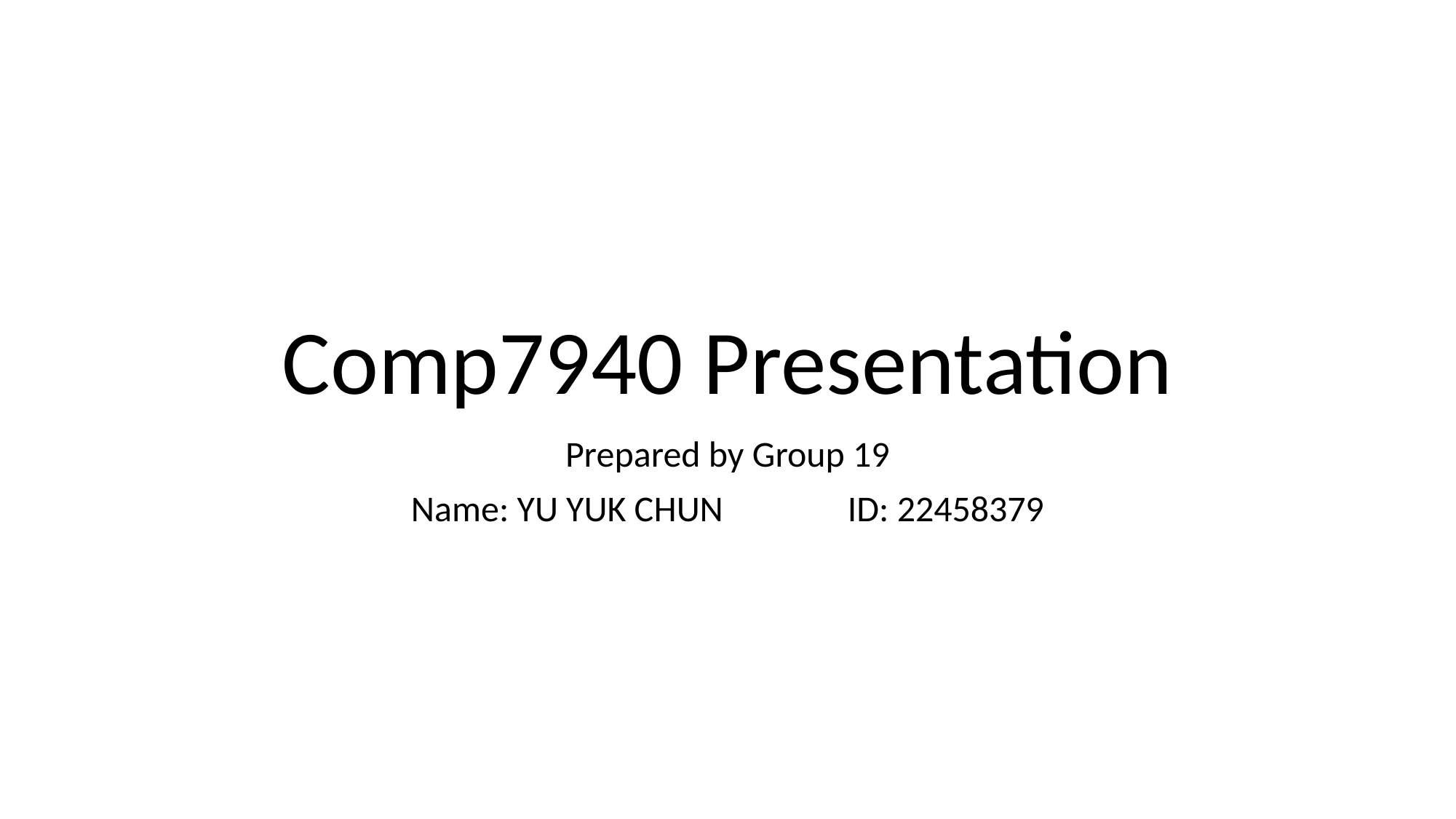

# Comp7940 Presentation
Prepared by Group 19
Name: YU YUK CHUN		ID: 22458379